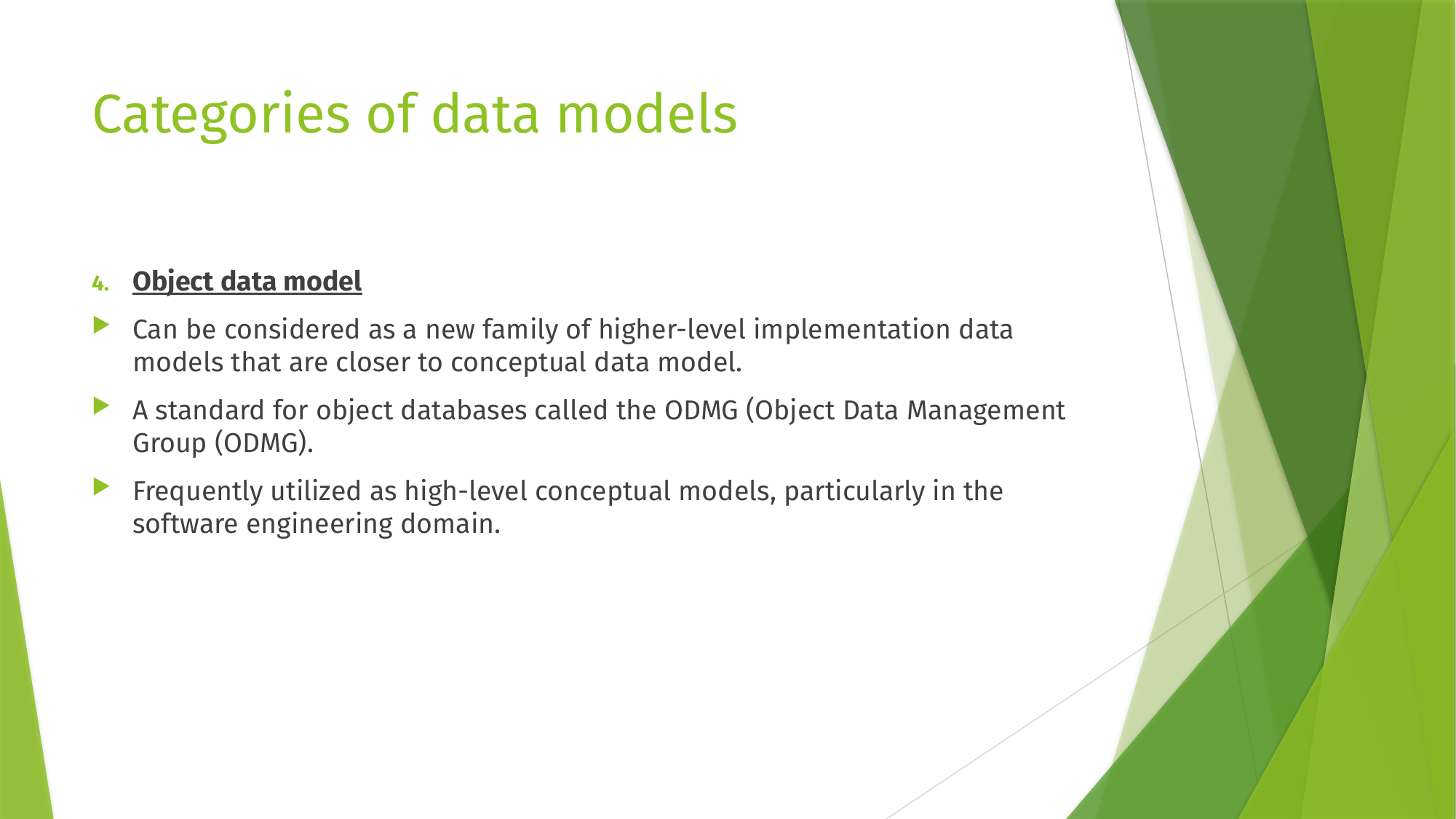

# Categories of data models
Object data model
Can be considered as a new family of higher-level implementation data models that are closer to conceptual data model.
A standard for object databases called the ODMG (Object Data Management Group (ODMG).
Frequently utilized as high-level conceptual models, particularly in the software engineering domain.